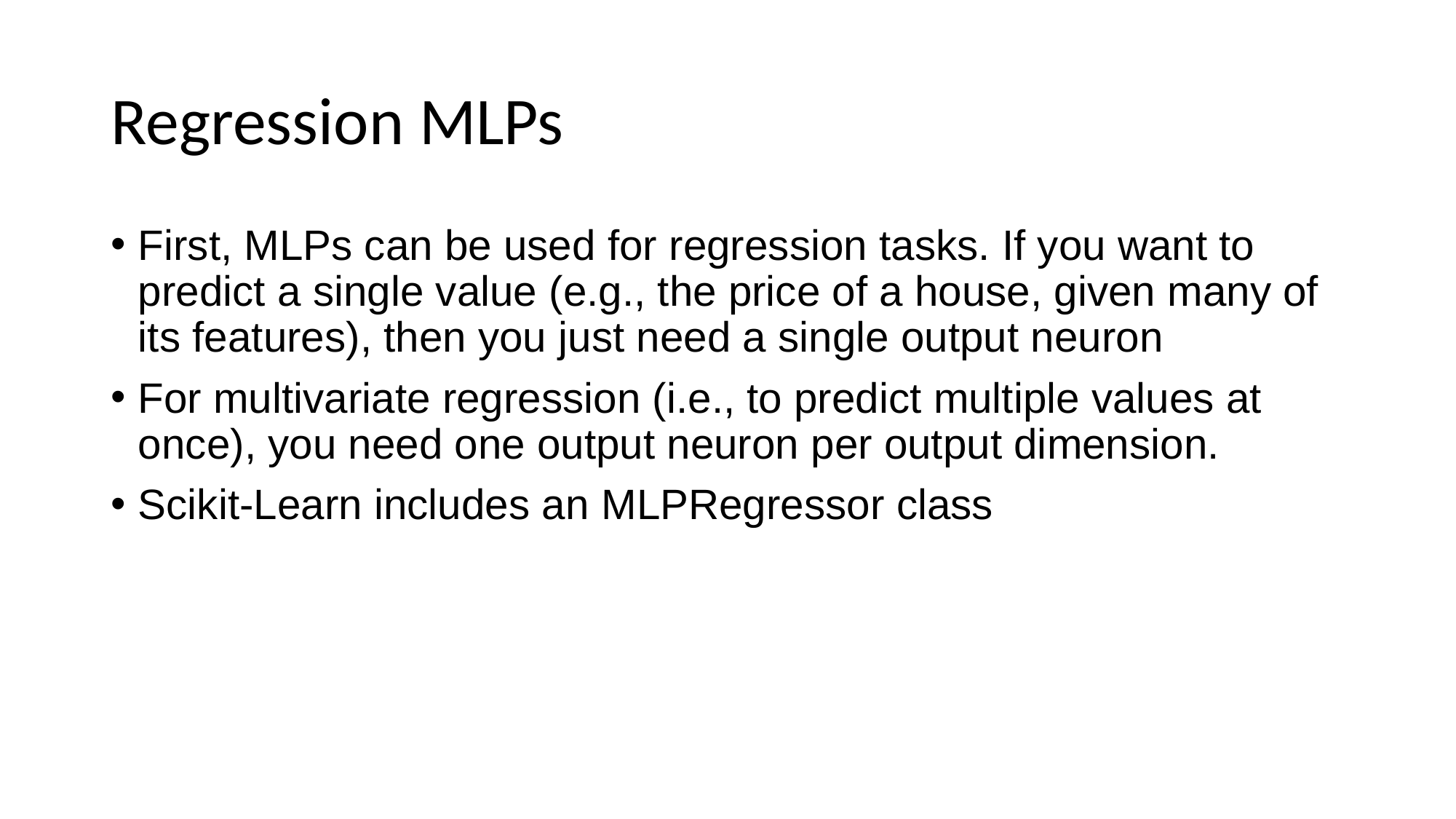

# Regression MLPs
First, MLPs can be used for regression tasks. If you want to predict a single value (e.g., the price of a house, given many of its features), then you just need a single output neuron
For multivariate regression (i.e., to predict multiple values at once), you need one output neuron per output dimension.
Scikit-Learn includes an MLPRegressor class